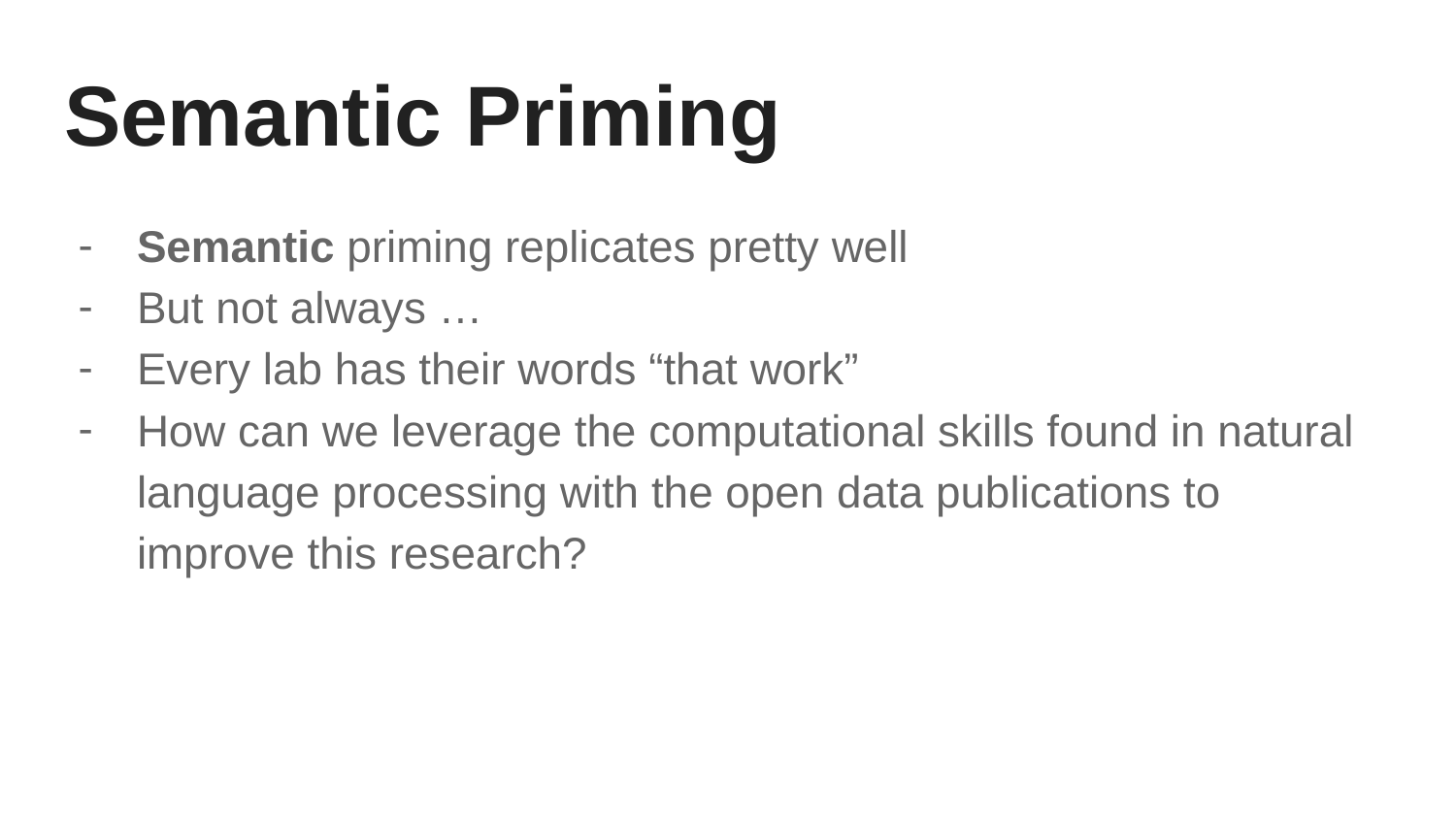

# Semantic Priming
Semantic priming replicates pretty well
But not always …
Every lab has their words “that work”
How can we leverage the computational skills found in natural language processing with the open data publications to improve this research?